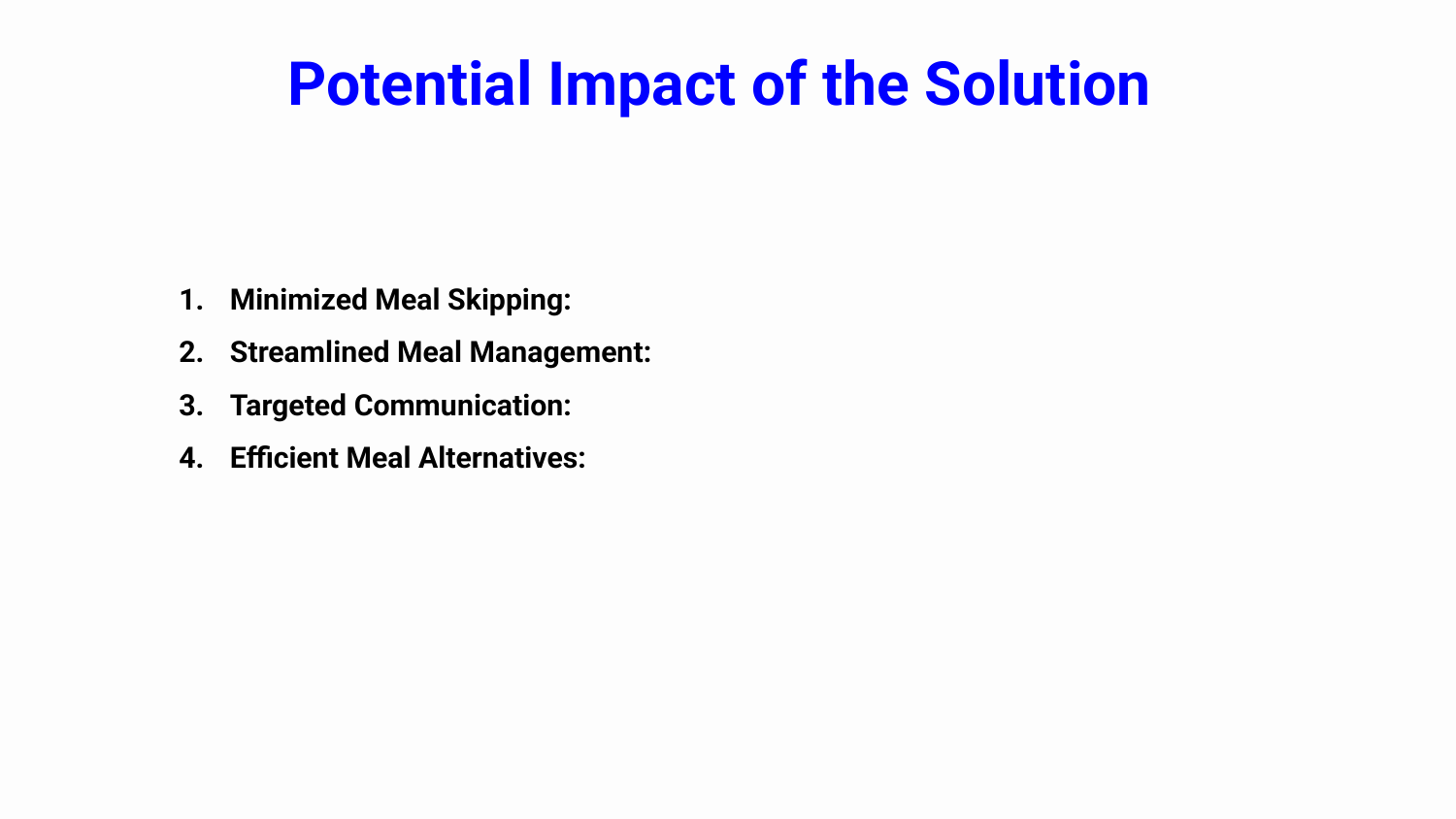

Potential Impact of the Solution
Minimized Meal Skipping:
Streamlined Meal Management:
Targeted Communication:
Efficient Meal Alternatives: